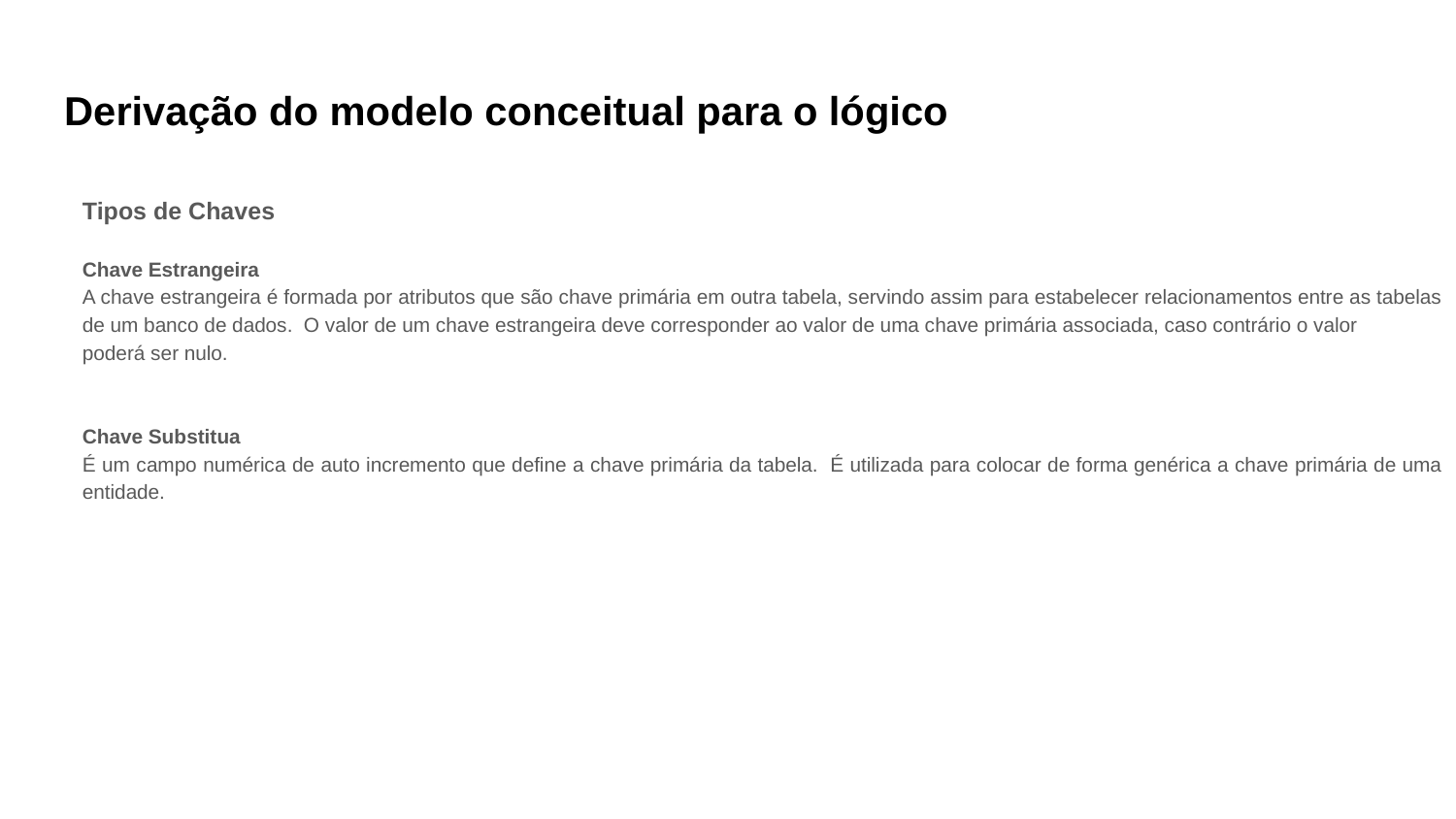

# Derivação do modelo conceitual para o lógico
Tipos de Chaves

Chave Estrangeira
A chave estrangeira é formada por atributos que são chave primária em outra tabela, servindo assim para estabelecer relacionamentos entre as tabelas de um banco de dados.  O valor de um chave estrangeira deve corresponder ao valor de uma chave primária associada, caso contrário o valor
poderá ser nulo.

Chave Substitua
É um campo numérica de auto incremento que define a chave primária da tabela.  É utilizada para colocar de forma genérica a chave primária de uma entidade.